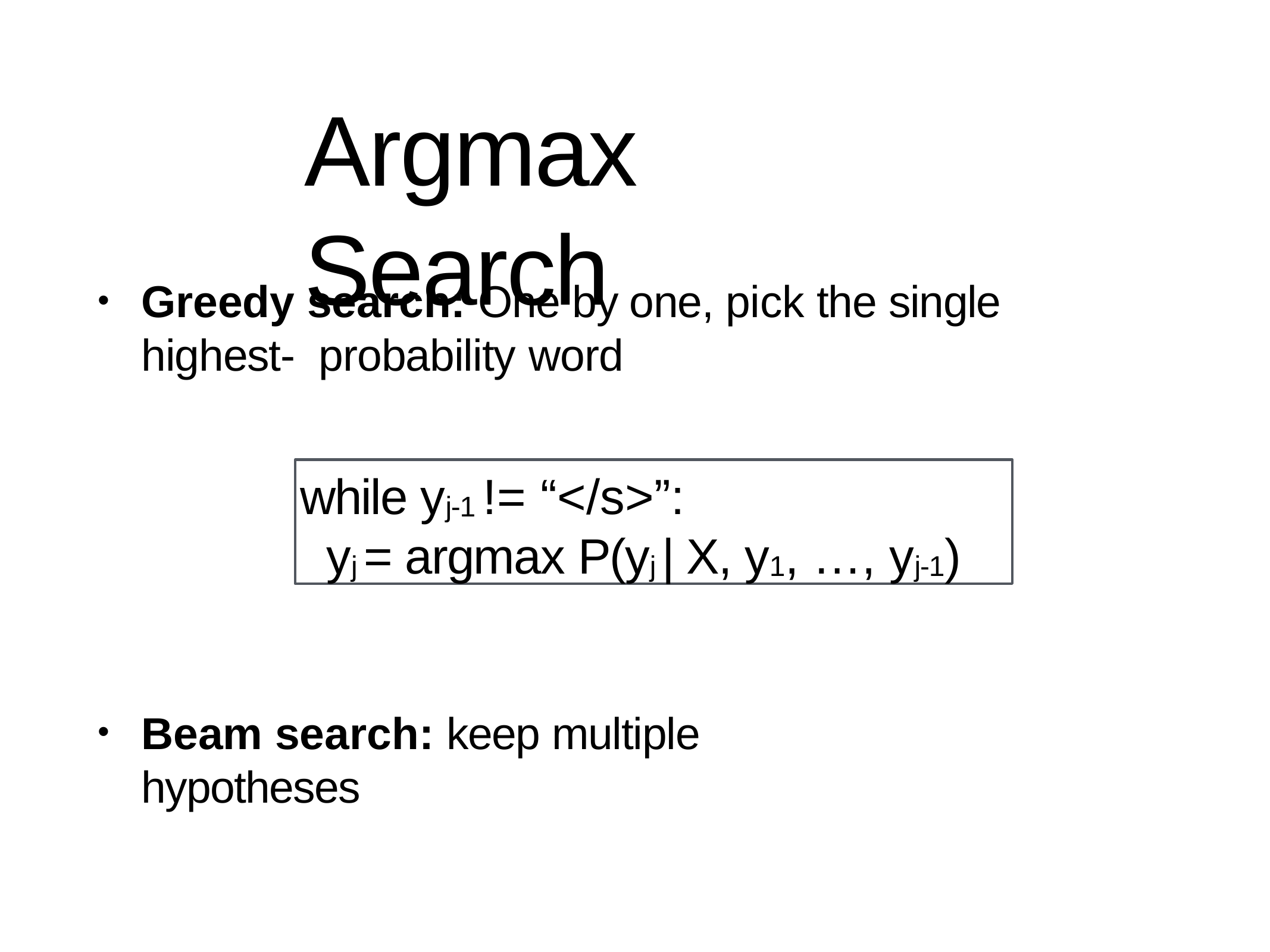

# Argmax Search
Greedy search: One by one, pick the single highest-  probability word
while yj-1 != “</s>”:
yj = argmax P(yj | X, y1, …, yj-1)
Beam search: keep multiple hypotheses